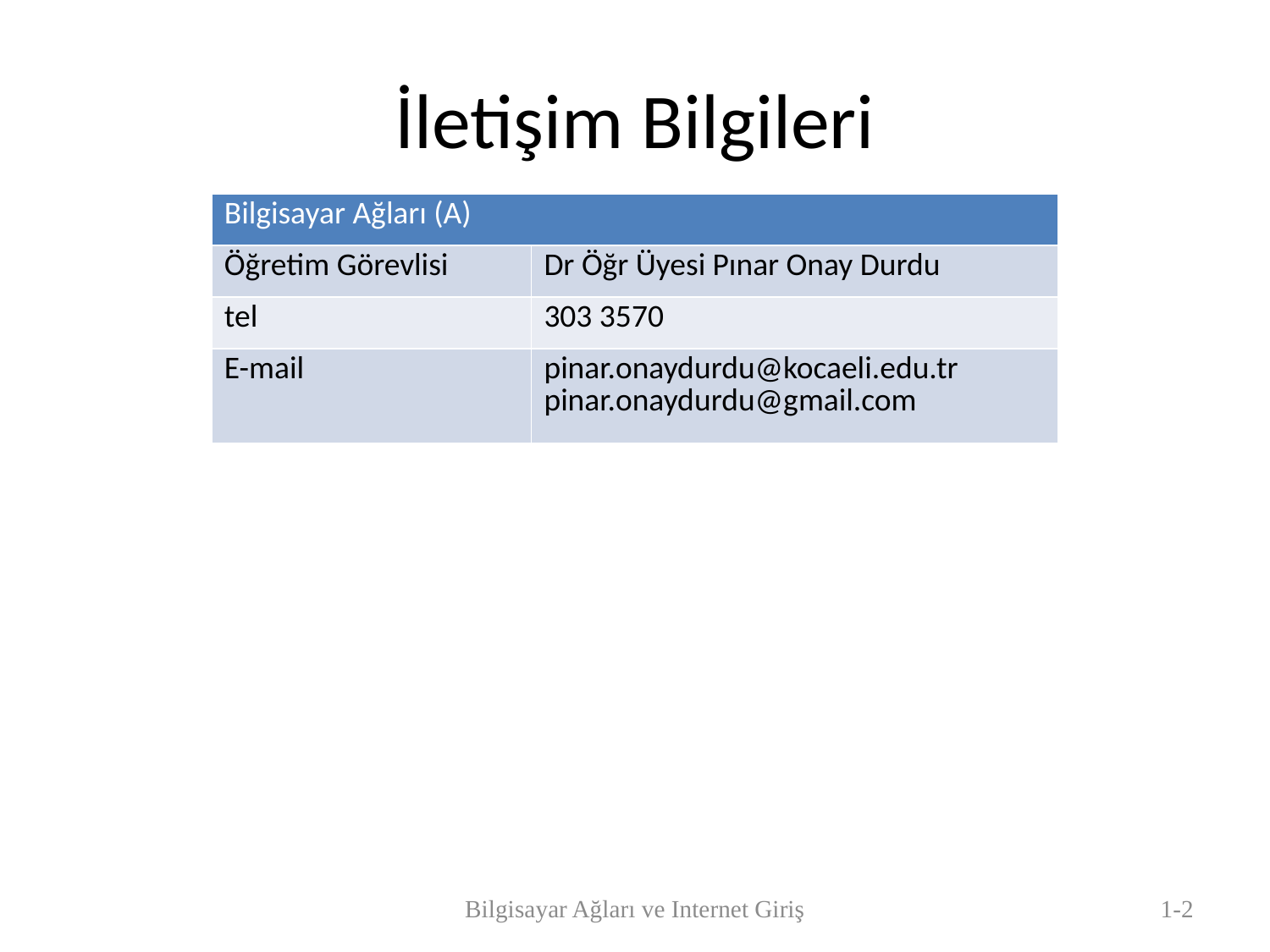

# İletişim Bilgileri
| Bilgisayar Ağları (A) |  |
| --- | --- |
| Öğretim Görevlisi | Dr Öğr Üyesi Pınar Onay Durdu |
| tel | 303 3570 |
| E-mail | pinar.onaydurdu@kocaeli.edu.tr pinar.onaydurdu@gmail.com |
Bilgisayar Ağları ve Internet Giriş
1-2